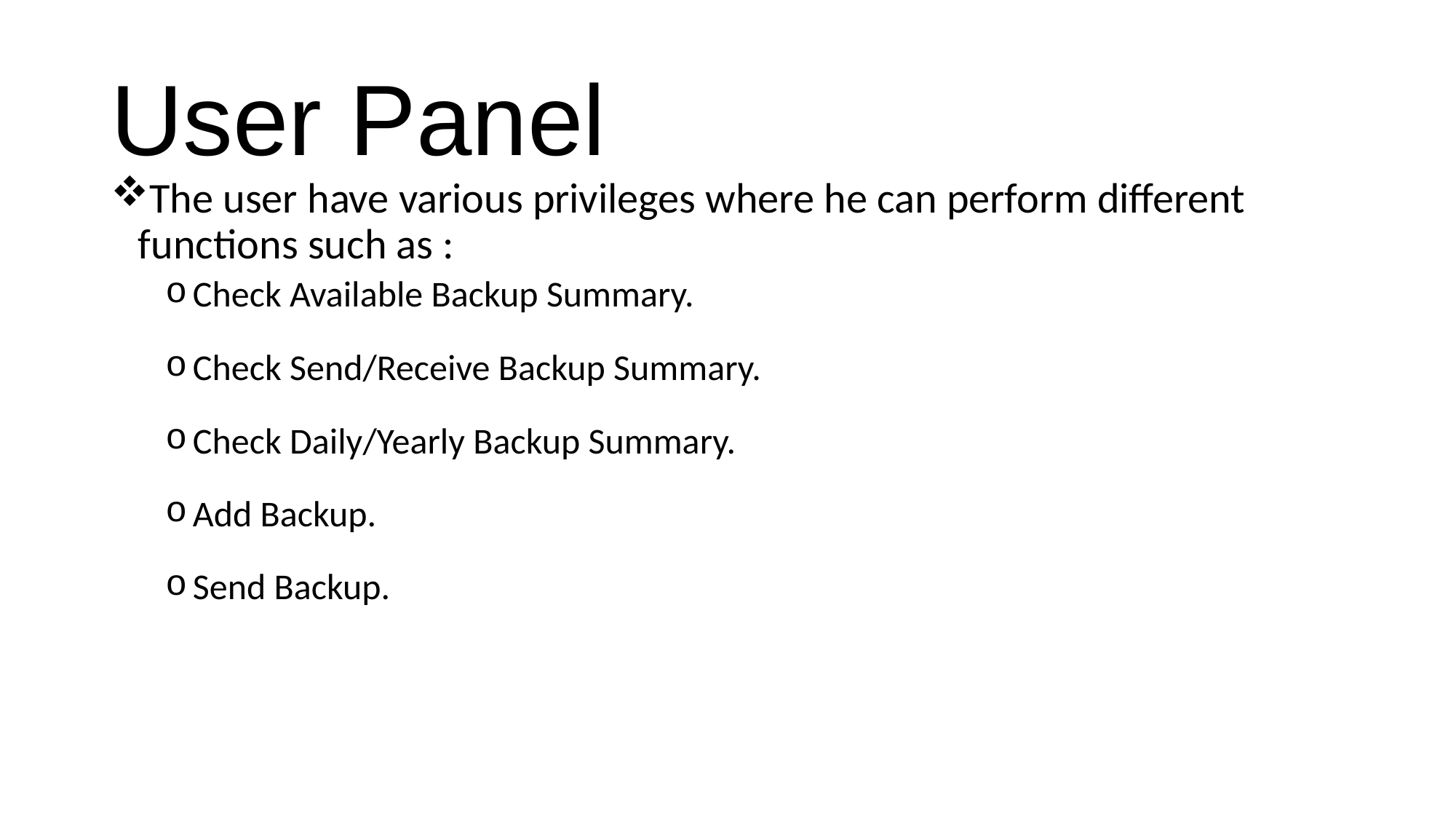

# User Panel
The user have various privileges where he can perform different functions such as :
Check Available Backup Summary.
Check Send/Receive Backup Summary.
Check Daily/Yearly Backup Summary.
Add Backup.
Send Backup.